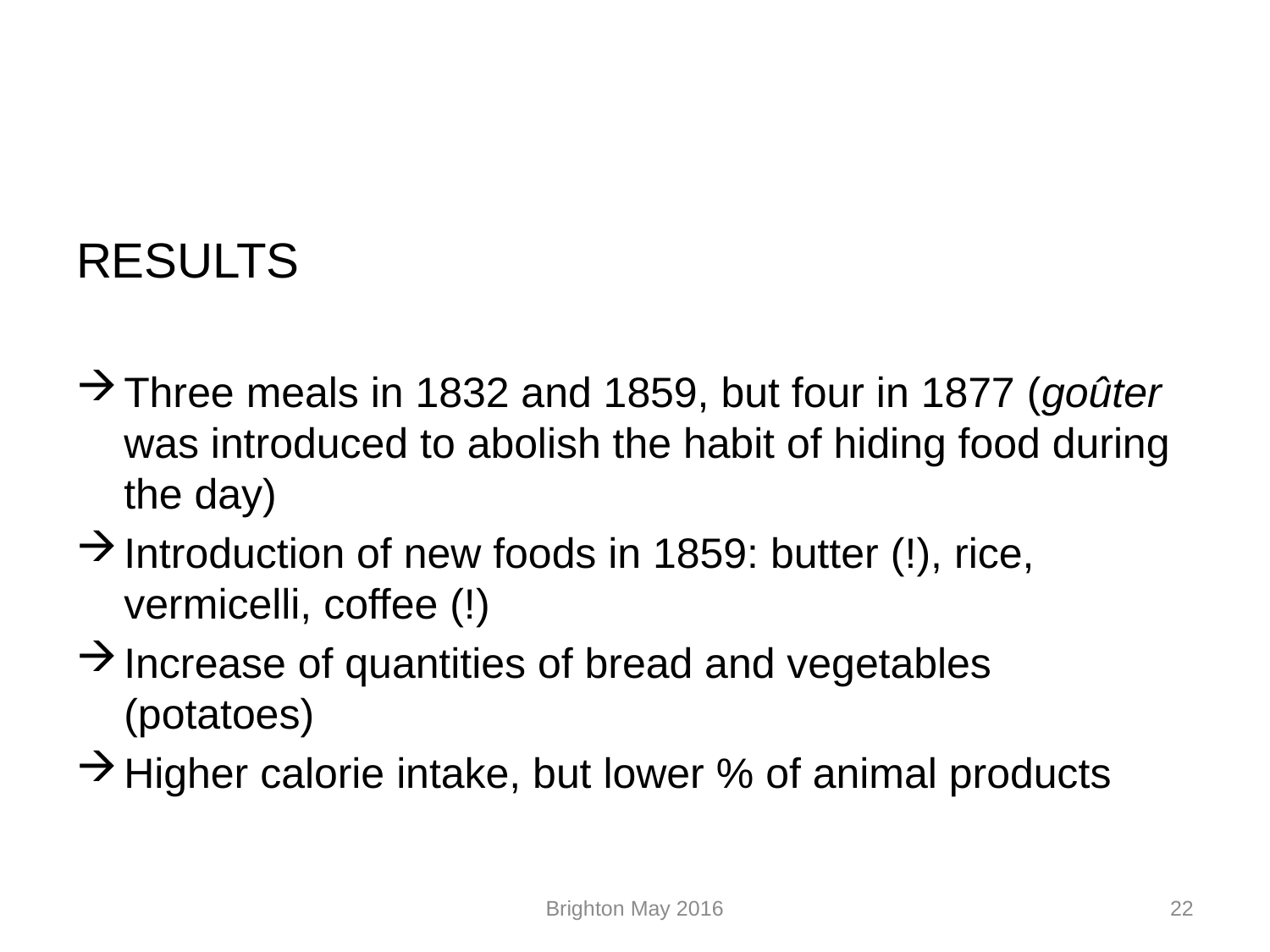

#
RESULTS

Three meals in 1832 and 1859, but four in 1877 (goûter was introduced to abolish the habit of hiding food during the day)
Introduction of new foods in 1859: butter (!), rice, vermicelli, coffee (!)
Increase of quantities of bread and vegetables (potatoes)
Higher calorie intake, but lower % of animal products
Brighton May 2016
22